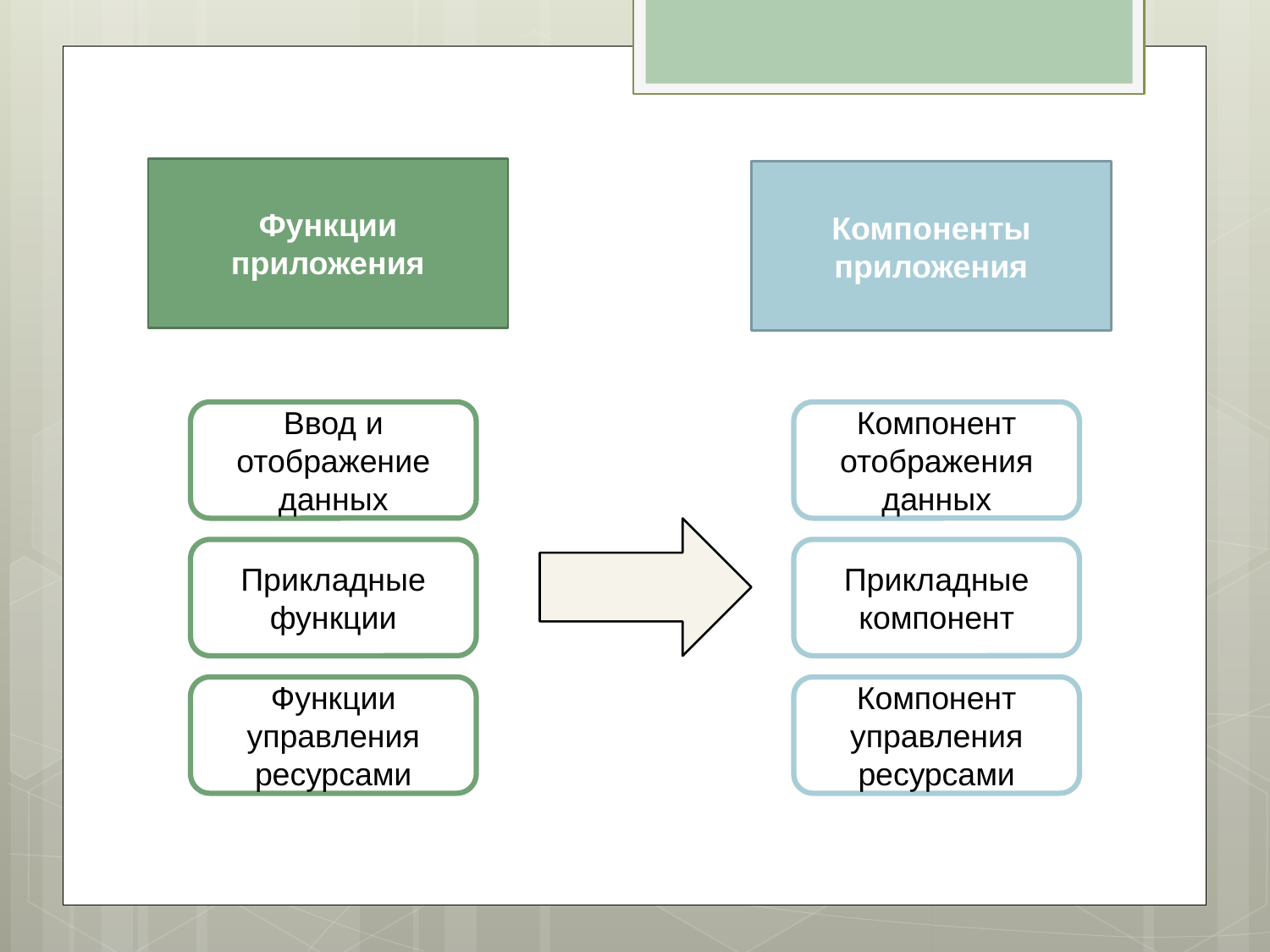

Функции приложения
Компоненты приложения
Ввод и отображение данных
Компонент отображения данных

Прикладные функции
Прикладные компонент
Функции управления ресурсами
Компонент управления ресурсами